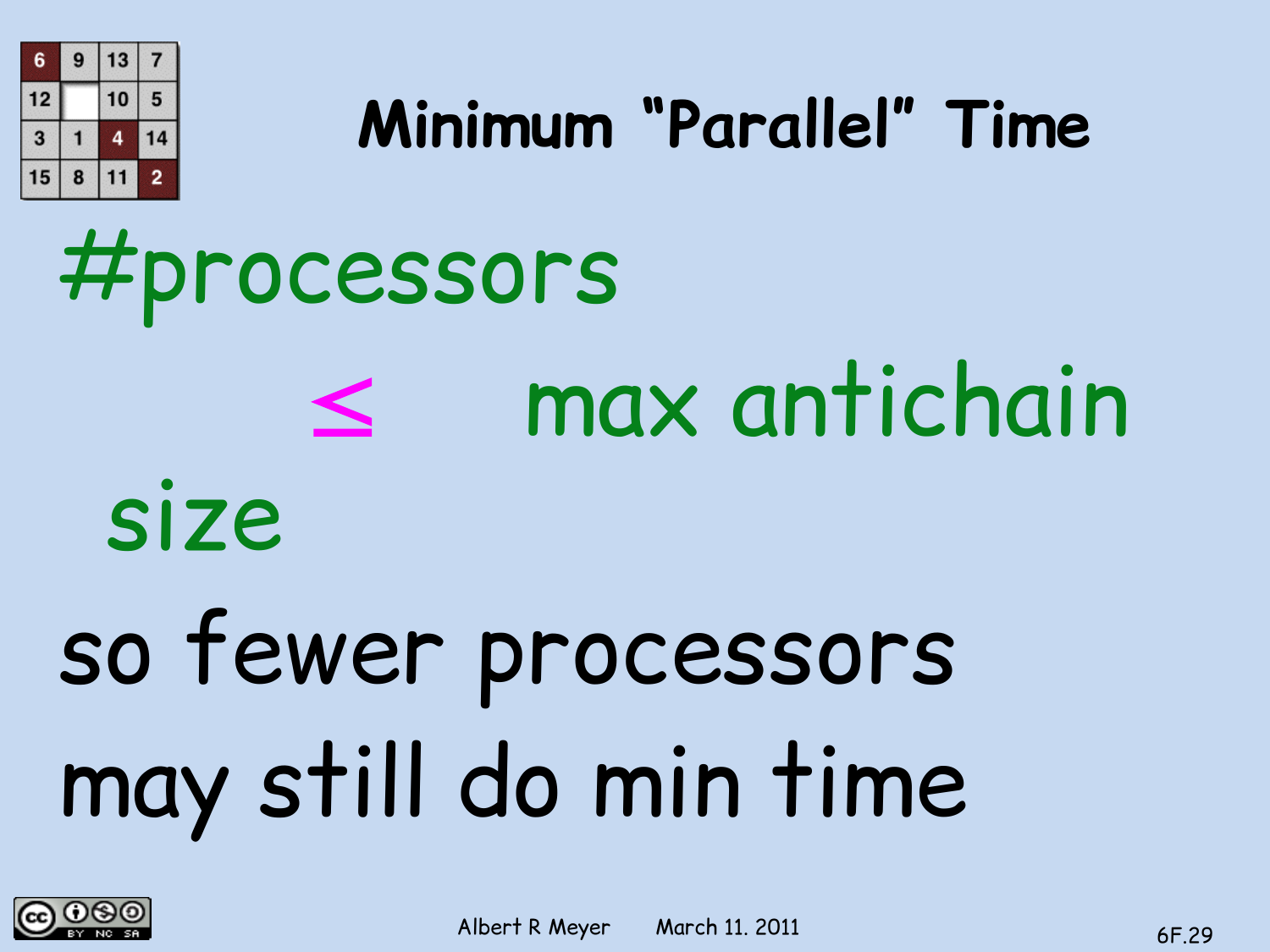

# Minimum “Parallel” Time
#processors
        ≤   max antichain size
so fewer processors
may still do min time
6F.29